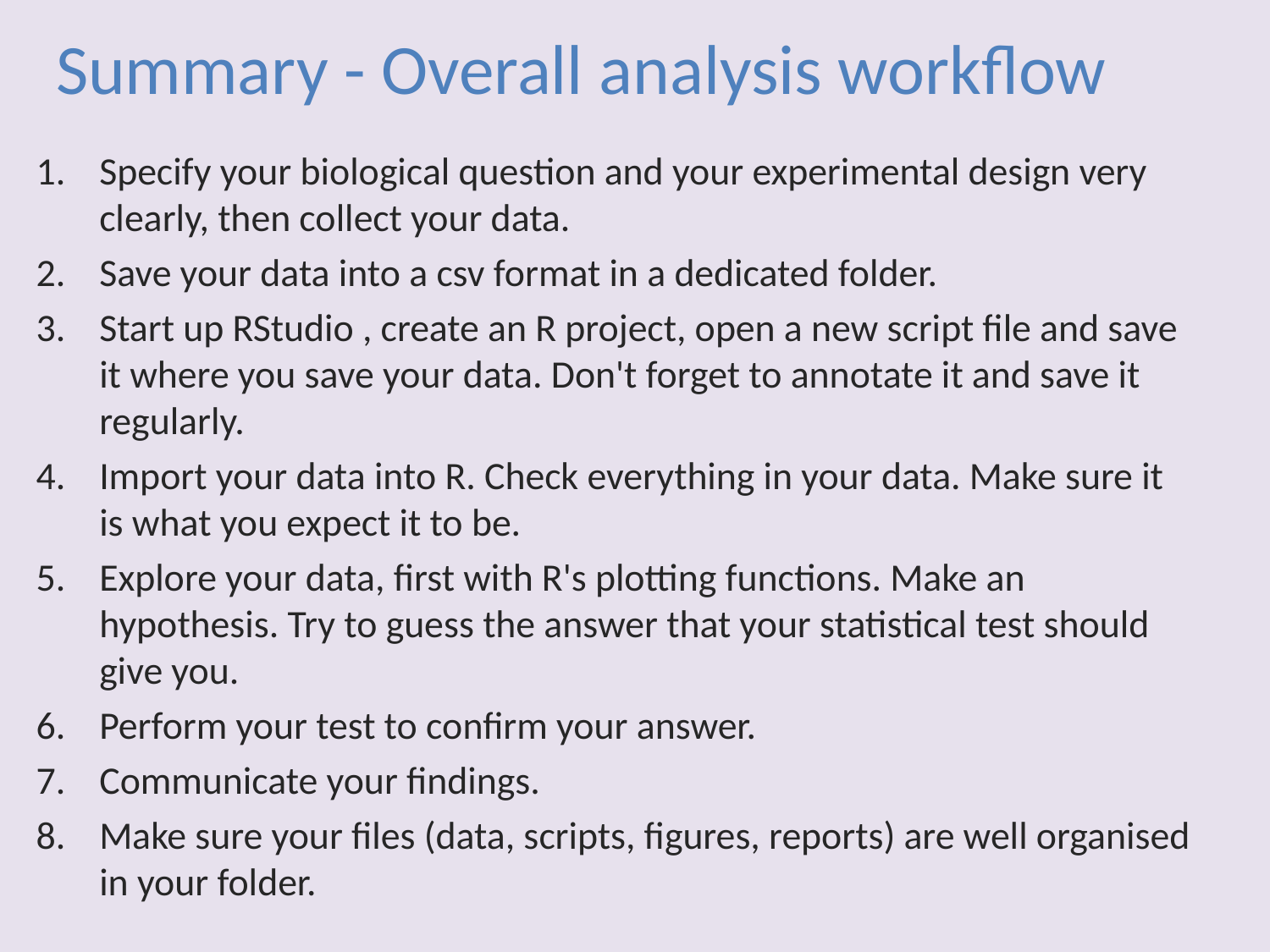

Summary - Overall analysis workflow
Specify your biological question and your experimental design very clearly, then collect your data.
Save your data into a csv format in a dedicated folder.
Start up RStudio , create an R project, open a new script file and save it where you save your data. Don't forget to annotate it and save it regularly.
Import your data into R. Check everything in your data. Make sure it is what you expect it to be.
Explore your data, first with R's plotting functions. Make an hypothesis. Try to guess the answer that your statistical test should give you.
Perform your test to confirm your answer.
Communicate your findings.
Make sure your files (data, scripts, figures, reports) are well organised in your folder.